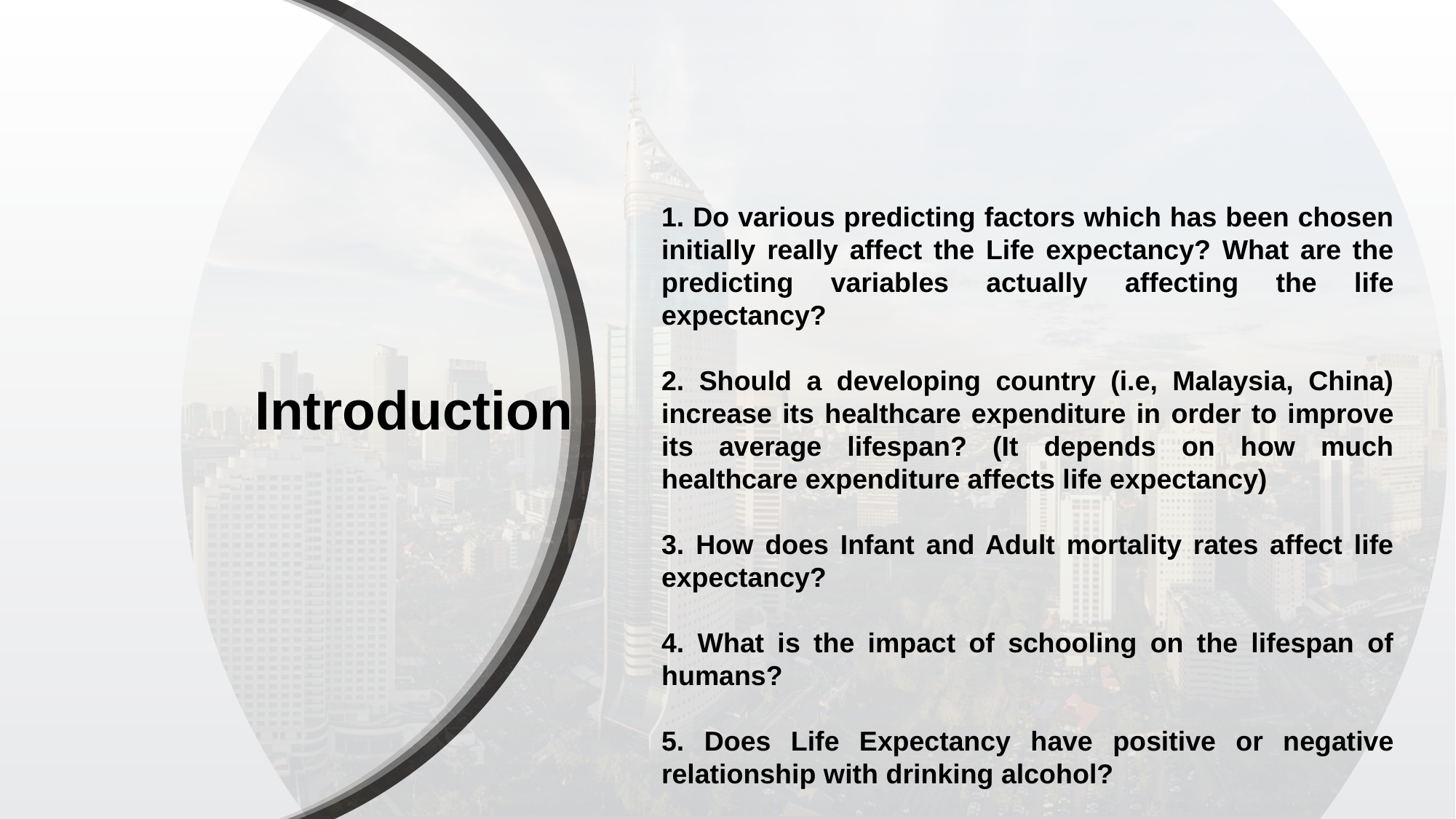

1. Do various predicting factors which has been chosen initially really affect the Life expectancy? What are the predicting variables actually affecting the life expectancy?

2. Should a developing country (i.e, Malaysia, China) increase its healthcare expenditure in order to improve its average lifespan? (It depends on how much healthcare expenditure affects life expectancy)

3. How does Infant and Adult mortality rates affect life expectancy?

4. What is the impact of schooling on the lifespan of humans?

5. Does Life Expectancy have positive or negative relationship with drinking alcohol?
Introduction